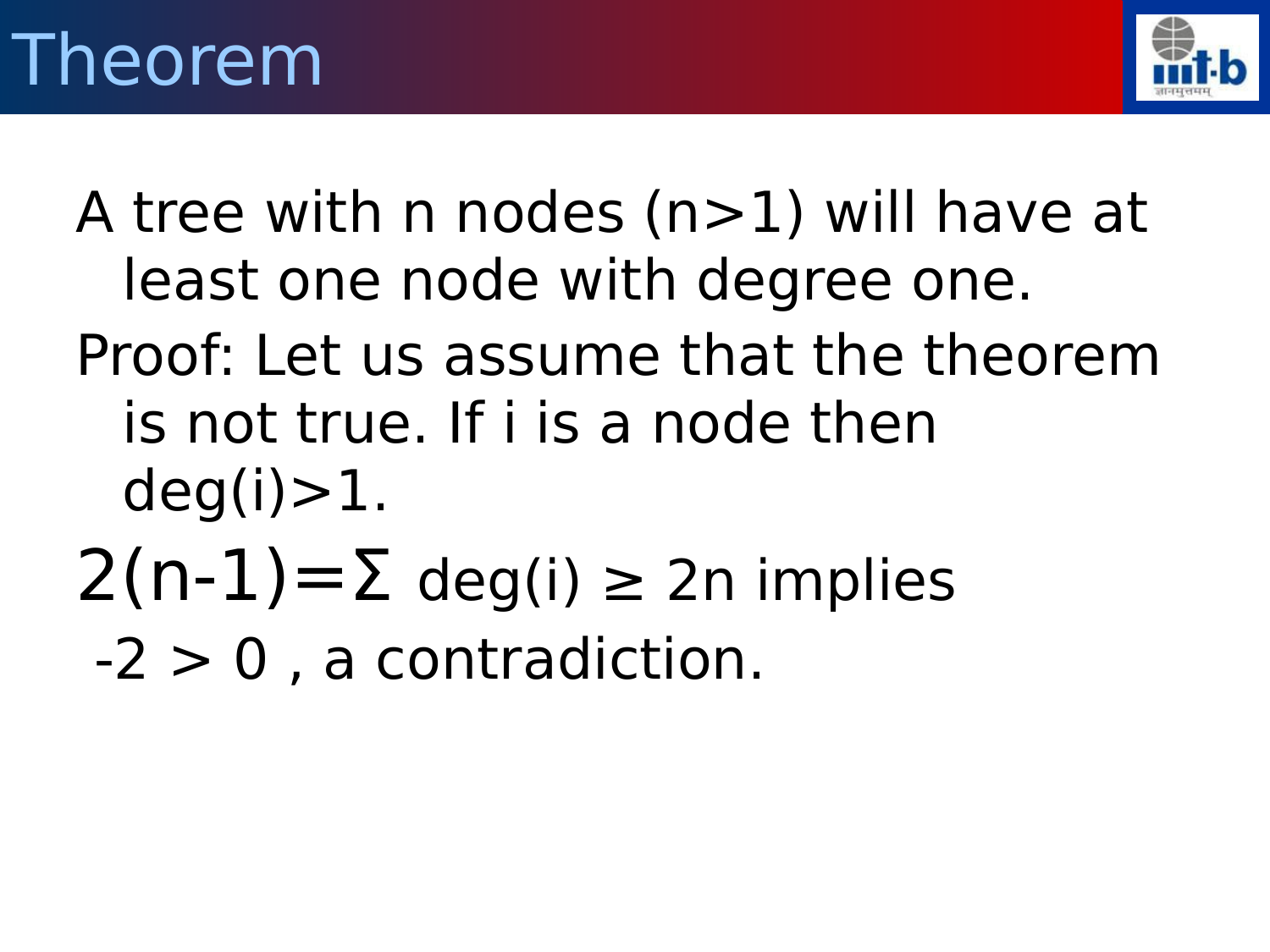

Theorem
A tree with n nodes (n>1) will have at least one node with degree one.
Proof: Let us assume that the theorem is not true. If i is a node then deg(i)>1.
2(n-1)=Σ deg(i) ≥ 2n implies
 -2 > 0 , a contradiction.